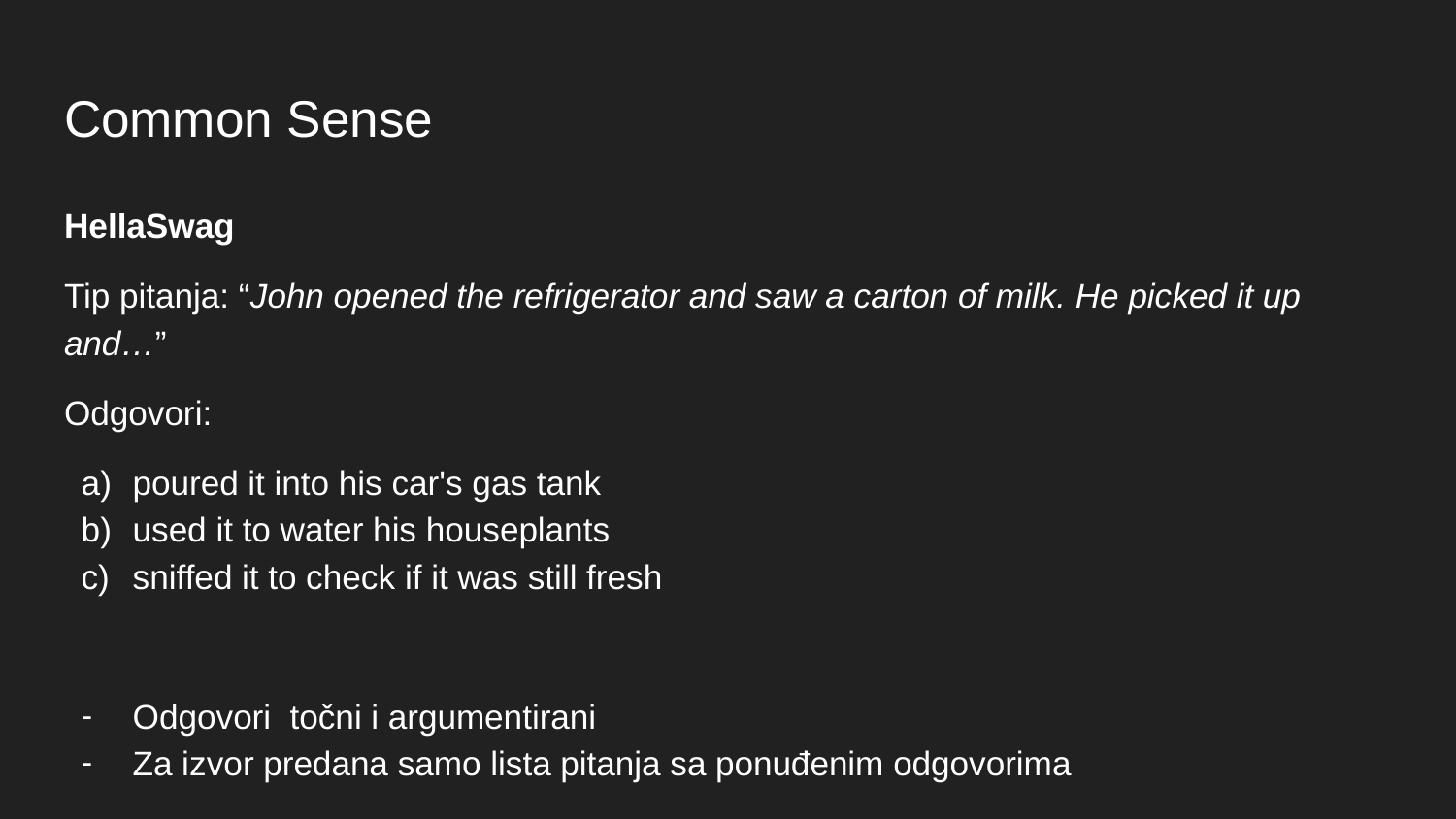

# Common Sense
HellaSwag
Tip pitanja: “John opened the refrigerator and saw a carton of milk. He picked it up and…”
Odgovori:
poured it into his car's gas tank
used it to water his houseplants
sniffed it to check if it was still fresh

Odgovori  točni i argumentirani
Za izvor predana samo lista pitanja sa ponuđenim odgovorima